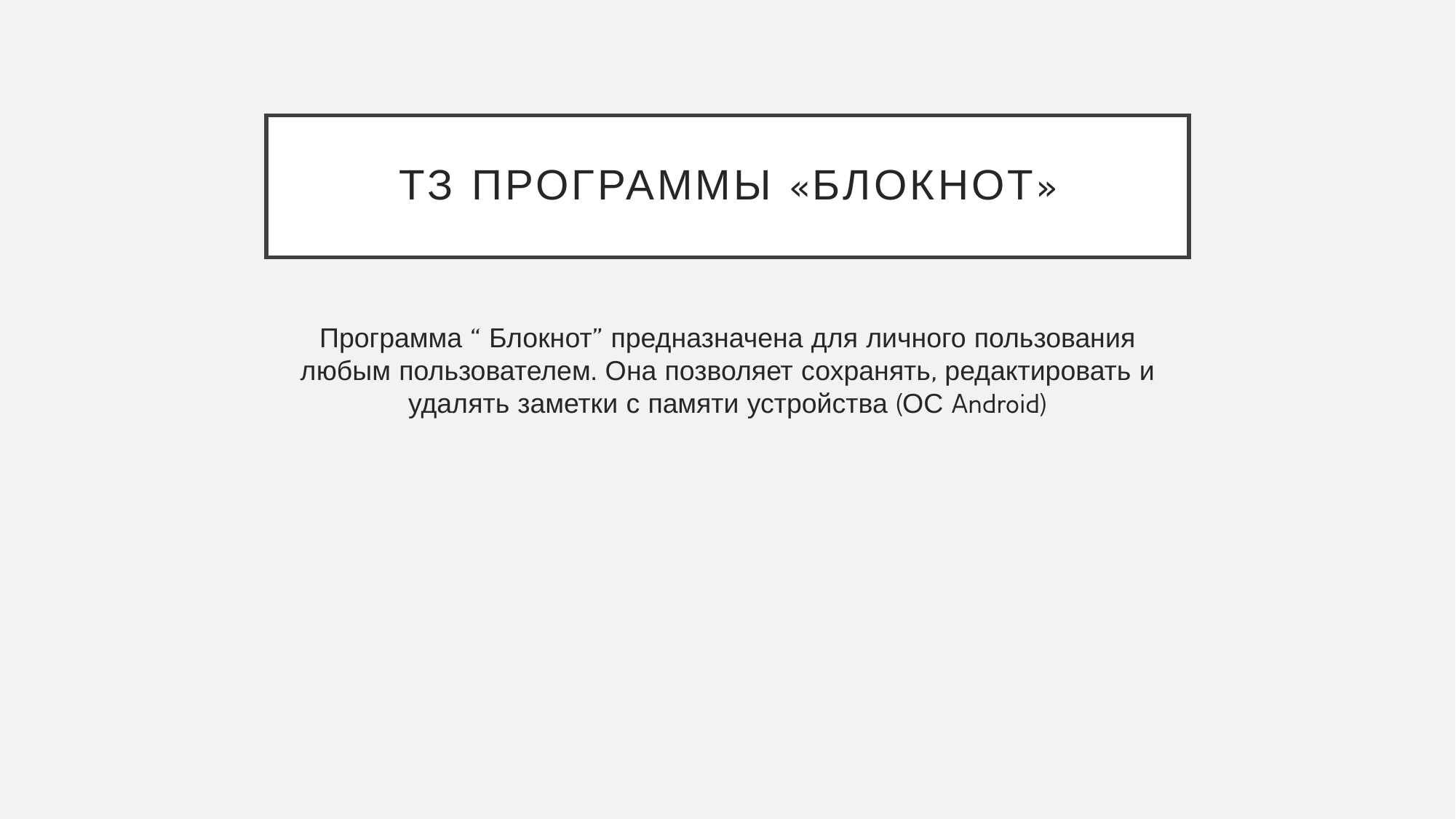

# ТЗ программы «Блокнот»
Программа “ Блокнот” предназначена для личного пользования любым пользователем. Она позволяет сохранять, редактировать и удалять заметки с памяти устройства (ОС Android)